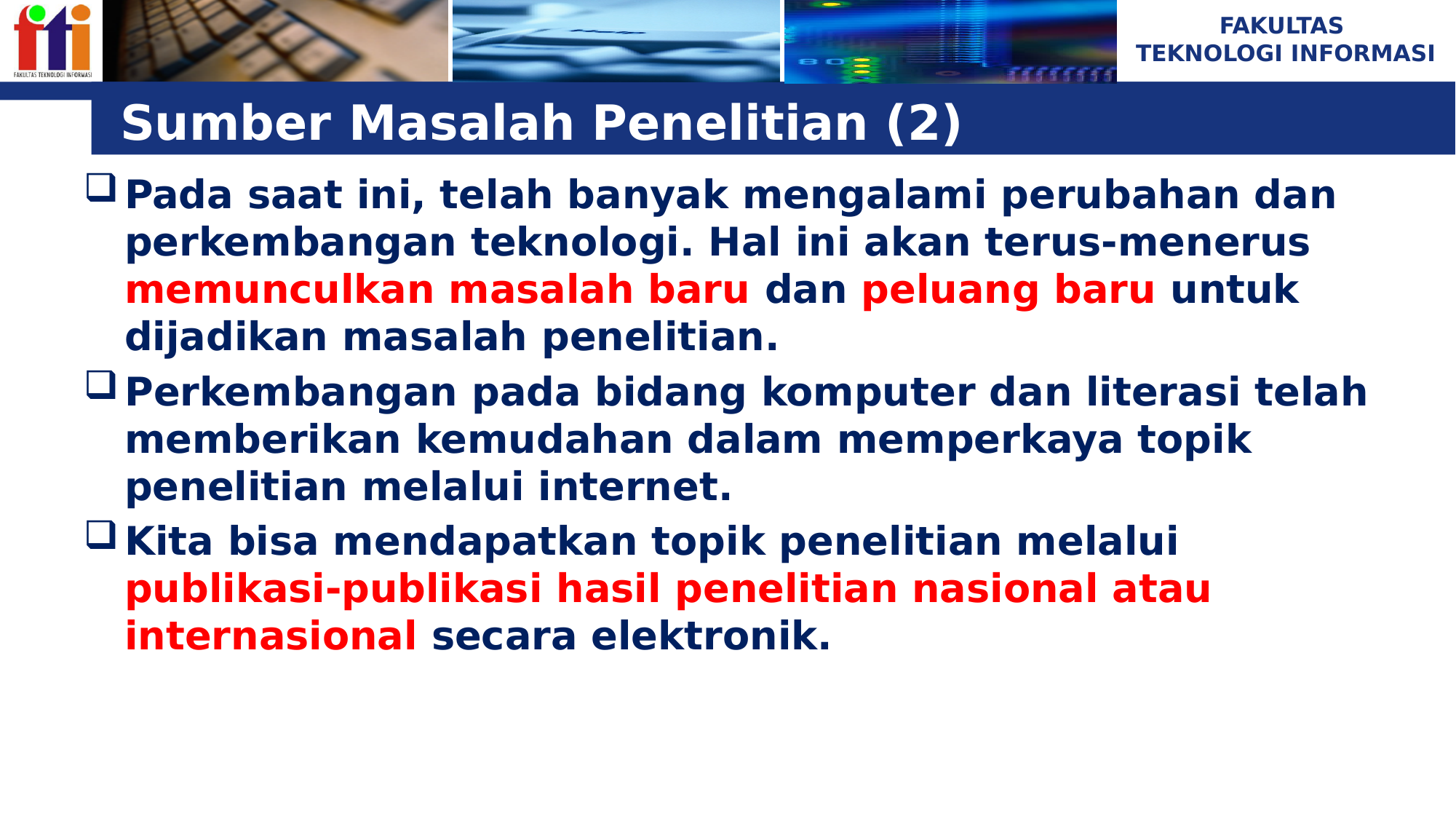

# Sumber Masalah Penelitian (2)
Pada saat ini, telah banyak mengalami perubahan dan perkembangan teknologi. Hal ini akan terus-menerus memunculkan masalah baru dan peluang baru untuk dijadikan masalah penelitian.
Perkembangan pada bidang komputer dan literasi telah memberikan kemudahan dalam memperkaya topik penelitian melalui internet.
Kita bisa mendapatkan topik penelitian melalui publikasi-publikasi hasil penelitian nasional atau internasional secara elektronik.